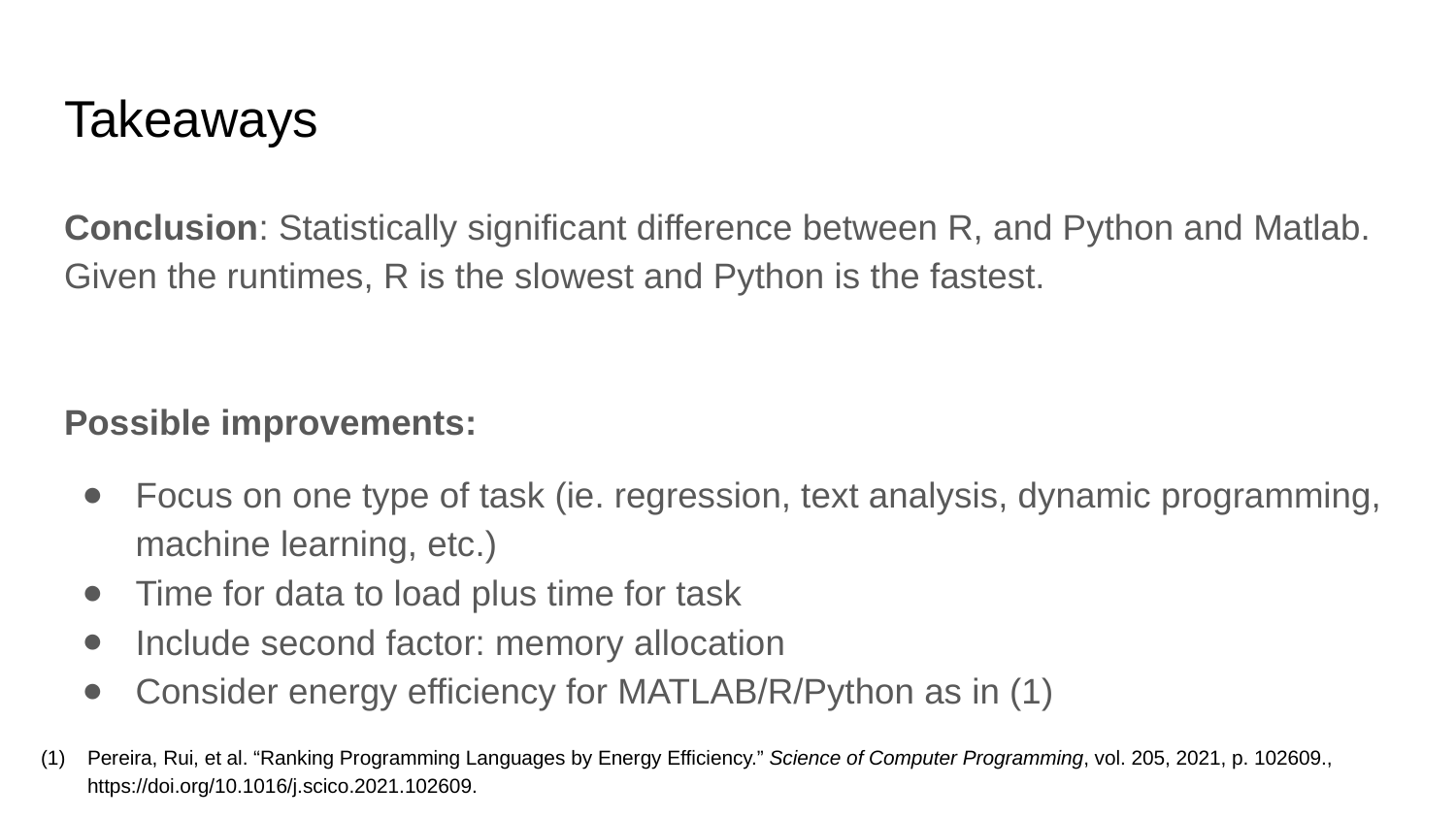

# Takeaways
Conclusion: Statistically significant difference between R, and Python and Matlab. Given the runtimes, R is the slowest and Python is the fastest.

Possible improvements:
Focus on one type of task (ie. regression, text analysis, dynamic programming, machine learning, etc.)
Time for data to load plus time for task
Include second factor: memory allocation
Consider energy efficiency for MATLAB/R/Python as in (1)
Pereira, Rui, et al. “Ranking Programming Languages by Energy Efficiency.” Science of Computer Programming, vol. 205, 2021, p. 102609., https://doi.org/10.1016/j.scico.2021.102609.